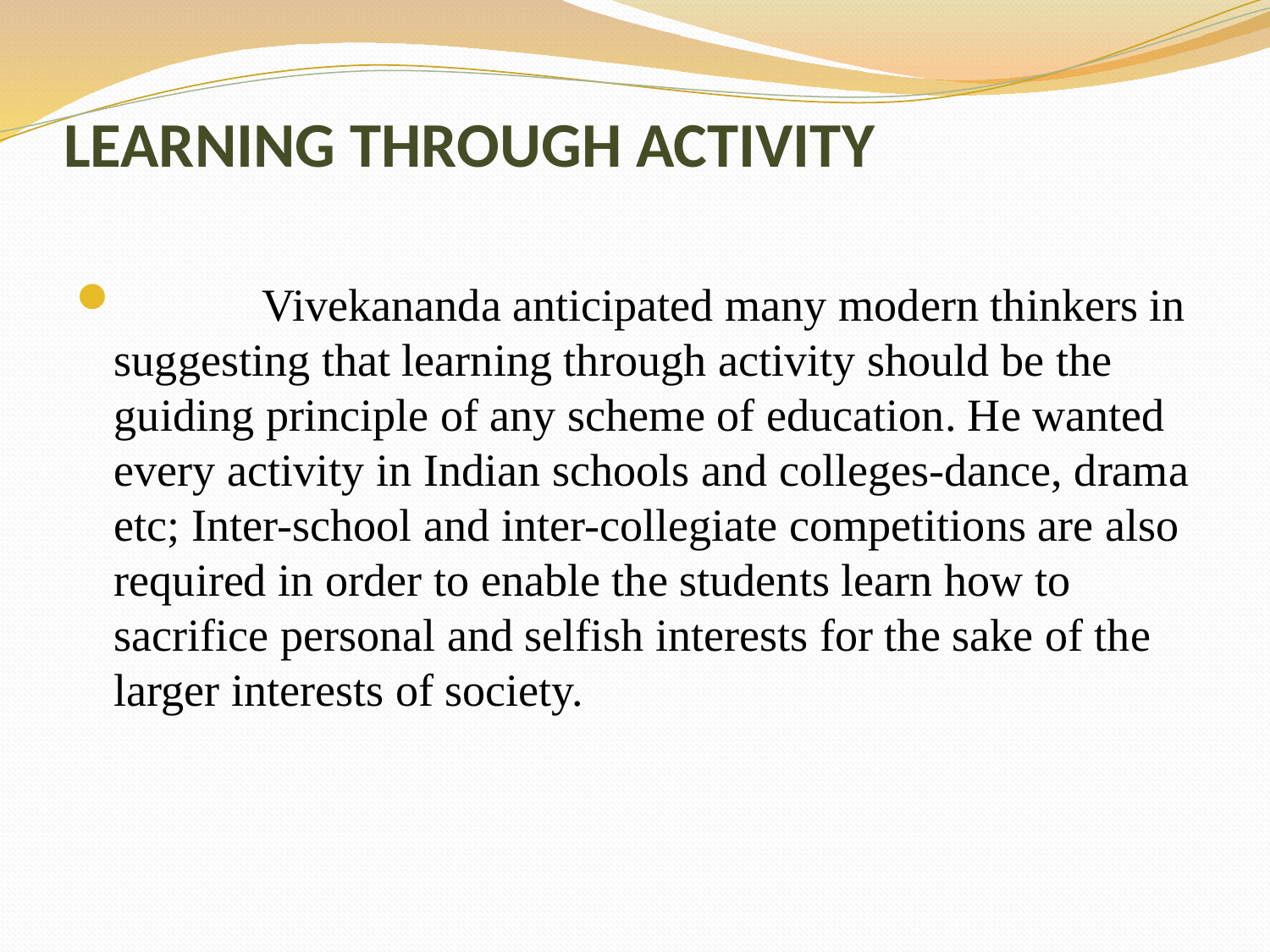

# LEARNING THROUGH ACTIVITY
            Vivekananda anticipated many modern thinkers in suggesting that learning through activity should be the guiding principle of any scheme of education. He wanted every activity in Indian schools and colleges-dance, drama etc; Inter-school and inter-collegiate competitions are also required in order to enable the students learn how to sacrifice personal and selfish interests for the sake of the larger interests of society.